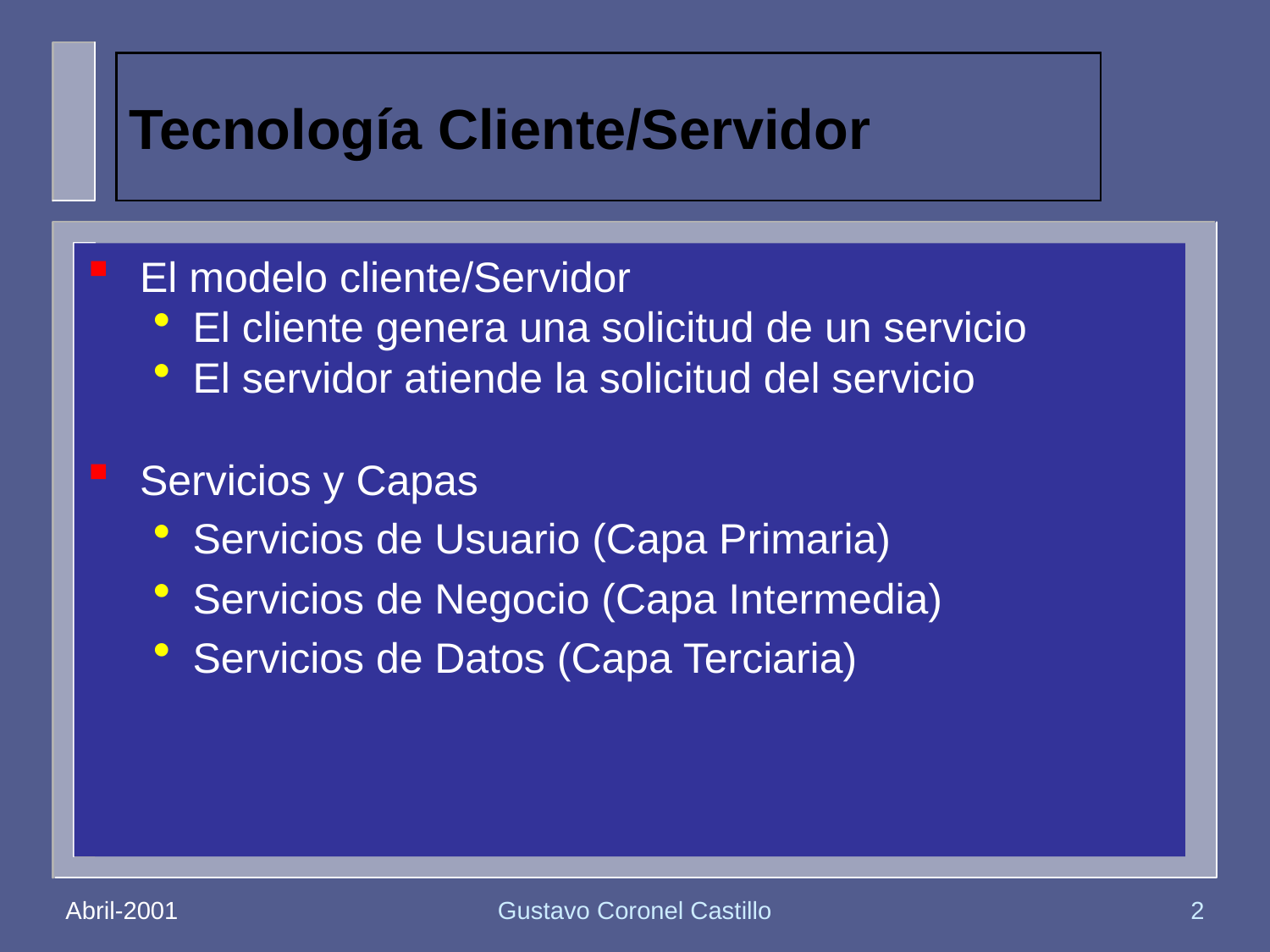

# Tecnología Cliente/Servidor
El modelo cliente/Servidor
El cliente genera una solicitud de un servicio
El servidor atiende la solicitud del servicio

Servicios y Capas
Servicios de Usuario (Capa Primaria)
Servicios de Negocio (Capa Intermedia)
Servicios de Datos (Capa Terciaria)

Abril-2001
Gustavo Coronel Castillo
2